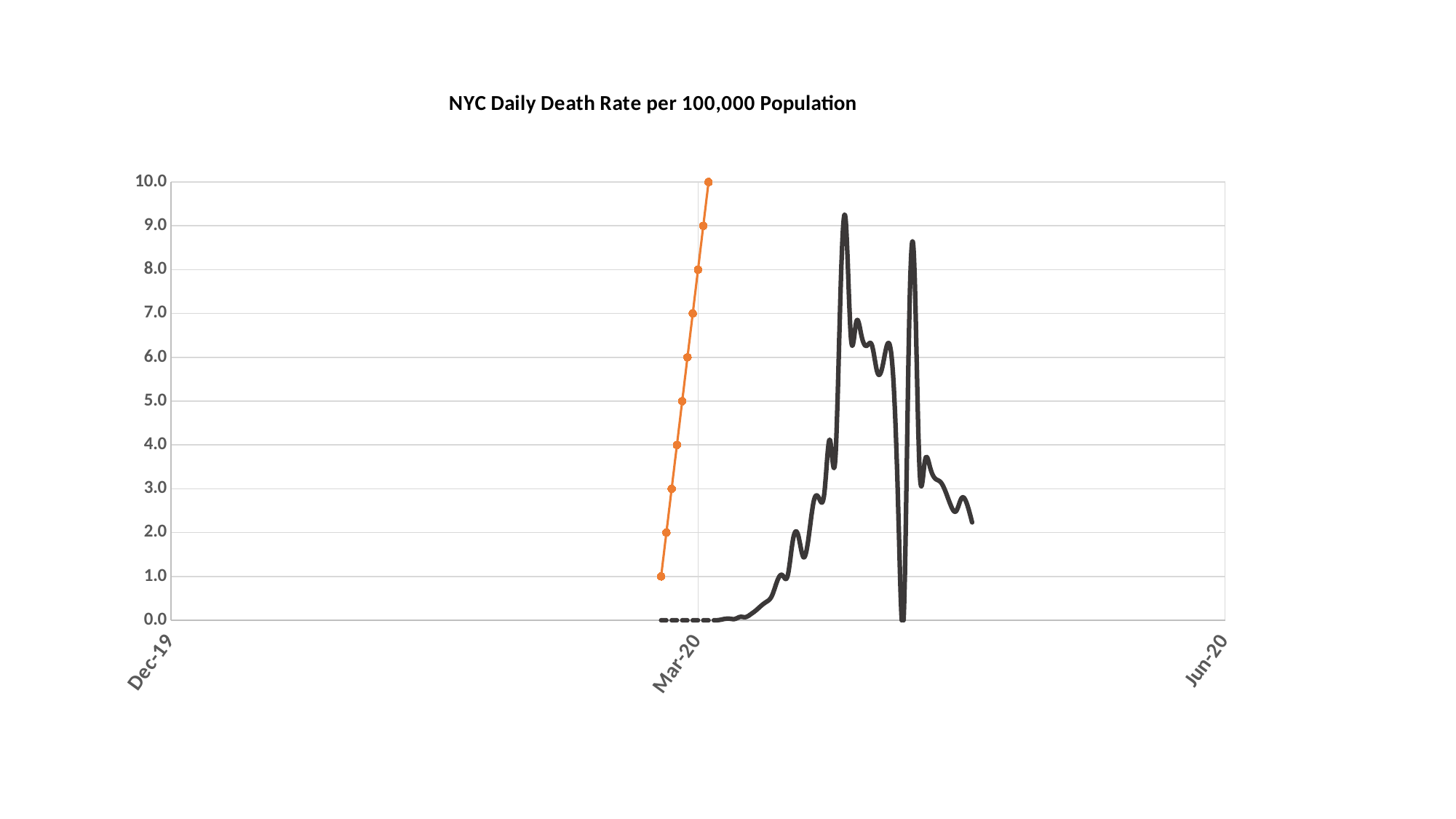

### Chart: NYC Daily Death Rate per 100,000 Population

| Category | cocases | comav2 | prate | Death Rate |
|---|---|---|---|---|